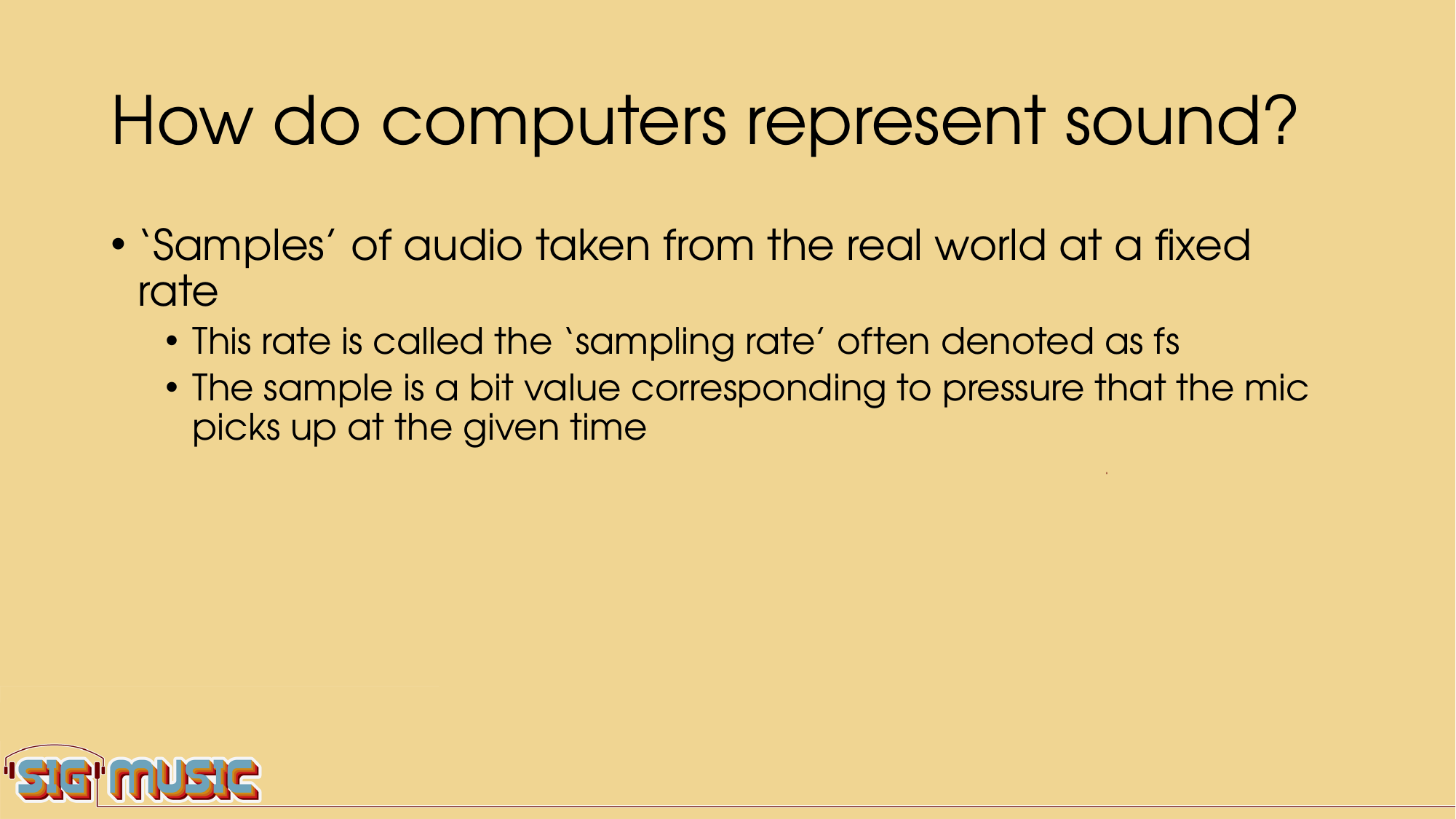

# How do computers represent sound?
‘Samples’ of audio taken from the real world at a fixed rate
This rate is called the ‘sampling rate’ often denoted as fs
The sample is a bit value corresponding to pressure that the mic picks up at the given time